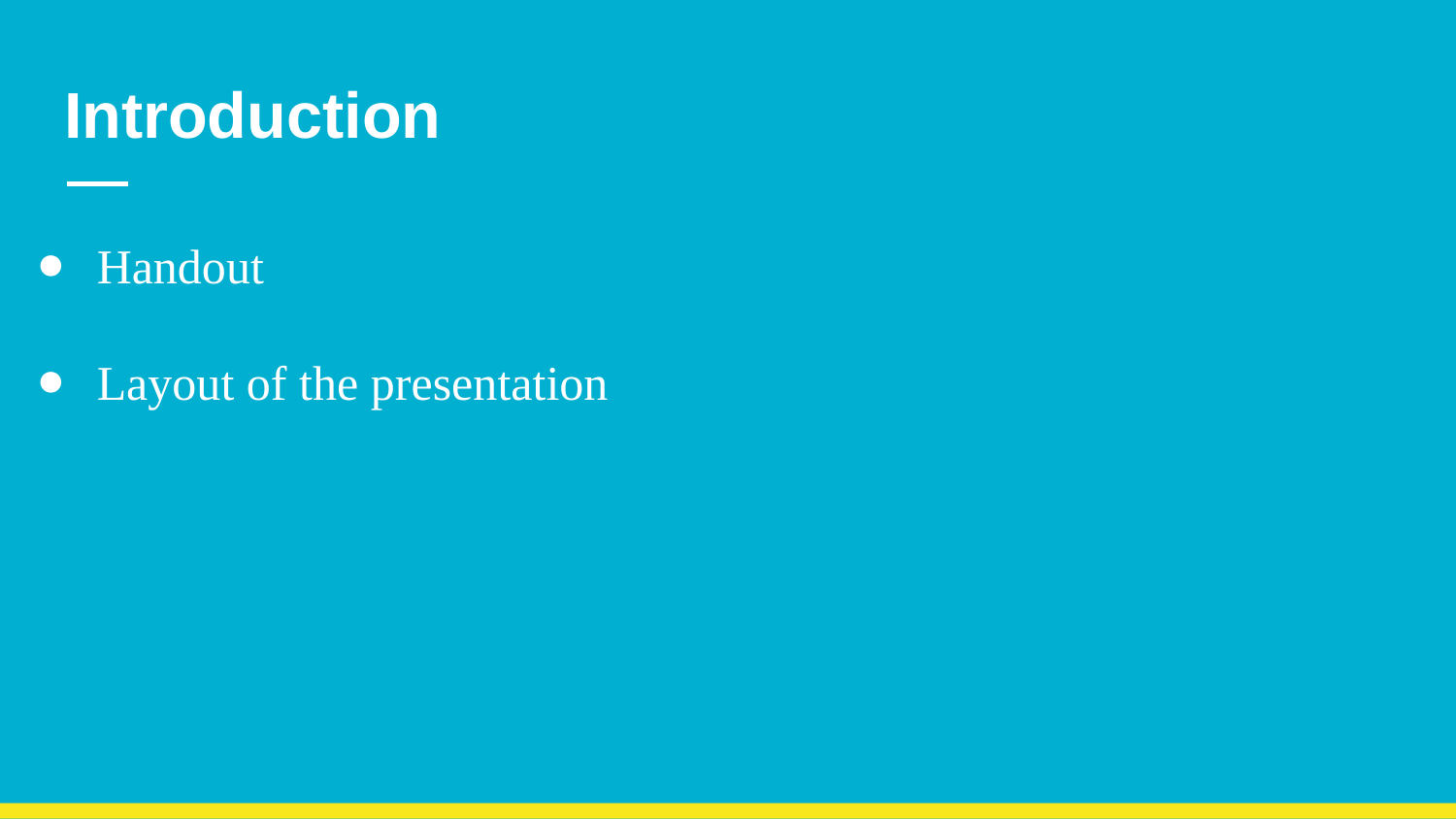

# Introduction
Handout

Layout of the presentation